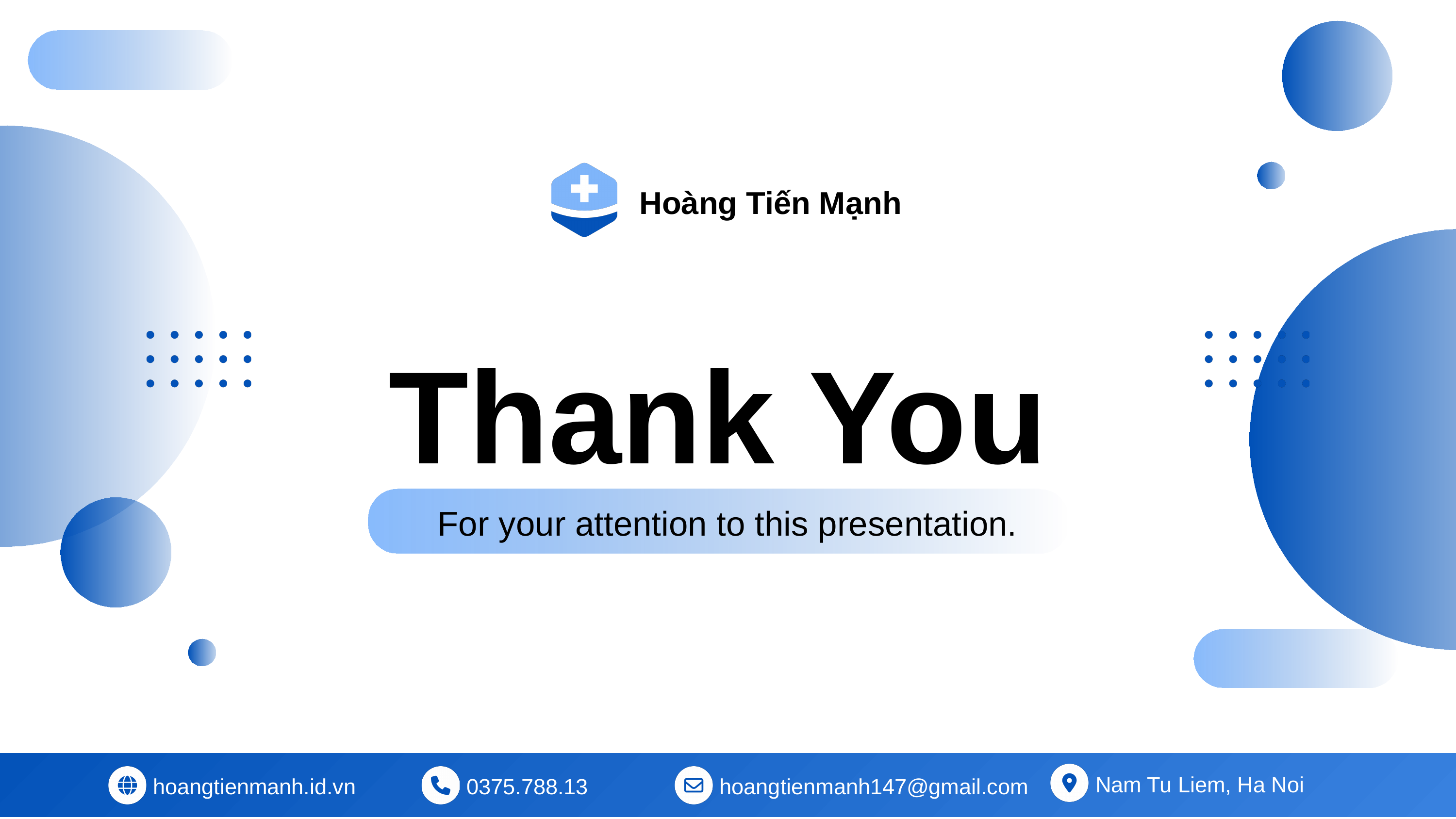

Hoàng Tiến Mạnh

Thank You

For your attention to this presentation.

Nam Tu Liem, Ha Noi
hoangtienmanh.id.vn
0375.788.13
hoangtienmanh147@gmail.com